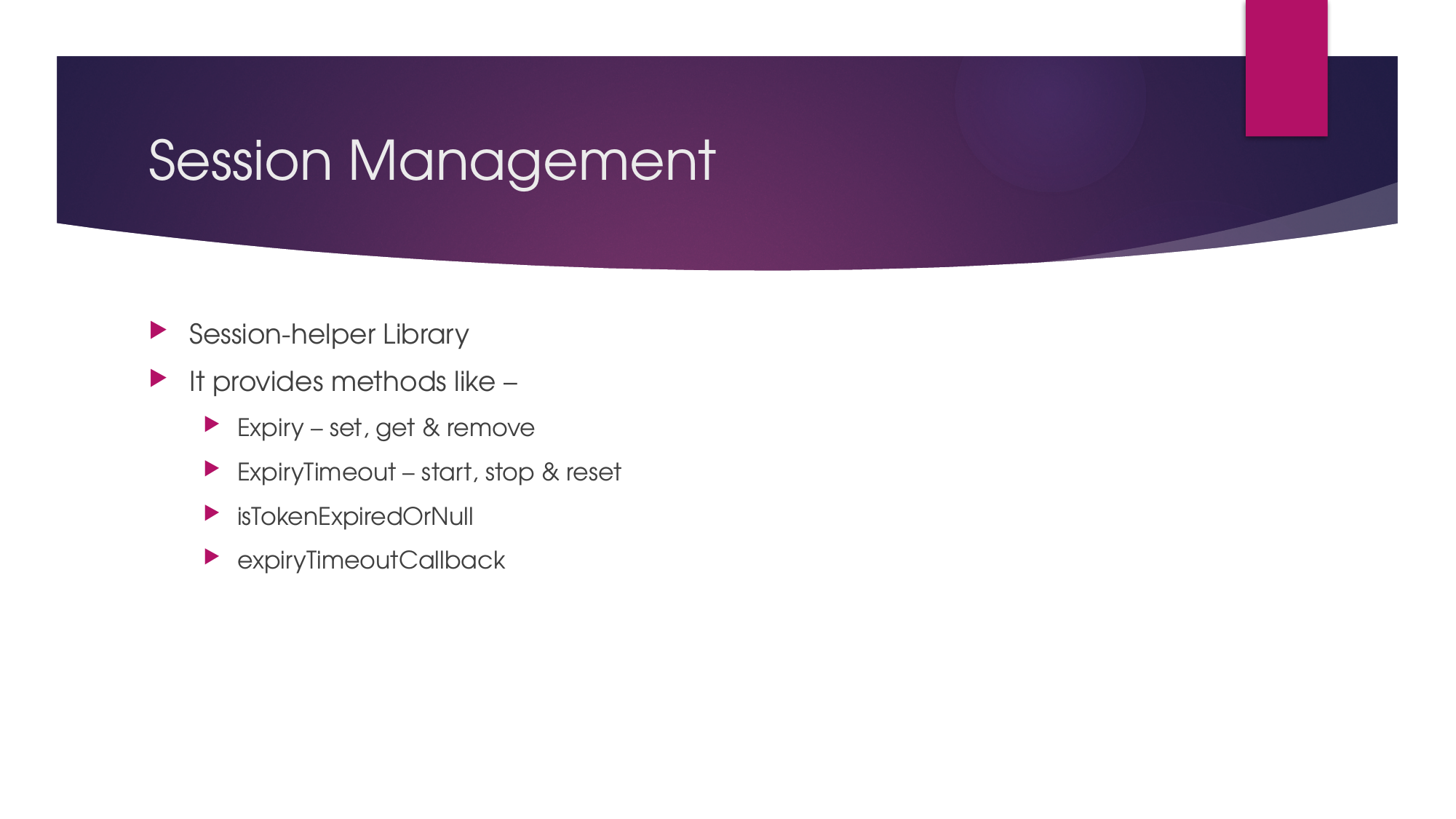

# Session Management
Session-helper Library
It provides methods like –
Expiry – set, get & remove
ExpiryTimeout – start, stop & reset
isTokenExpiredOrNull
expiryTimeoutCallback